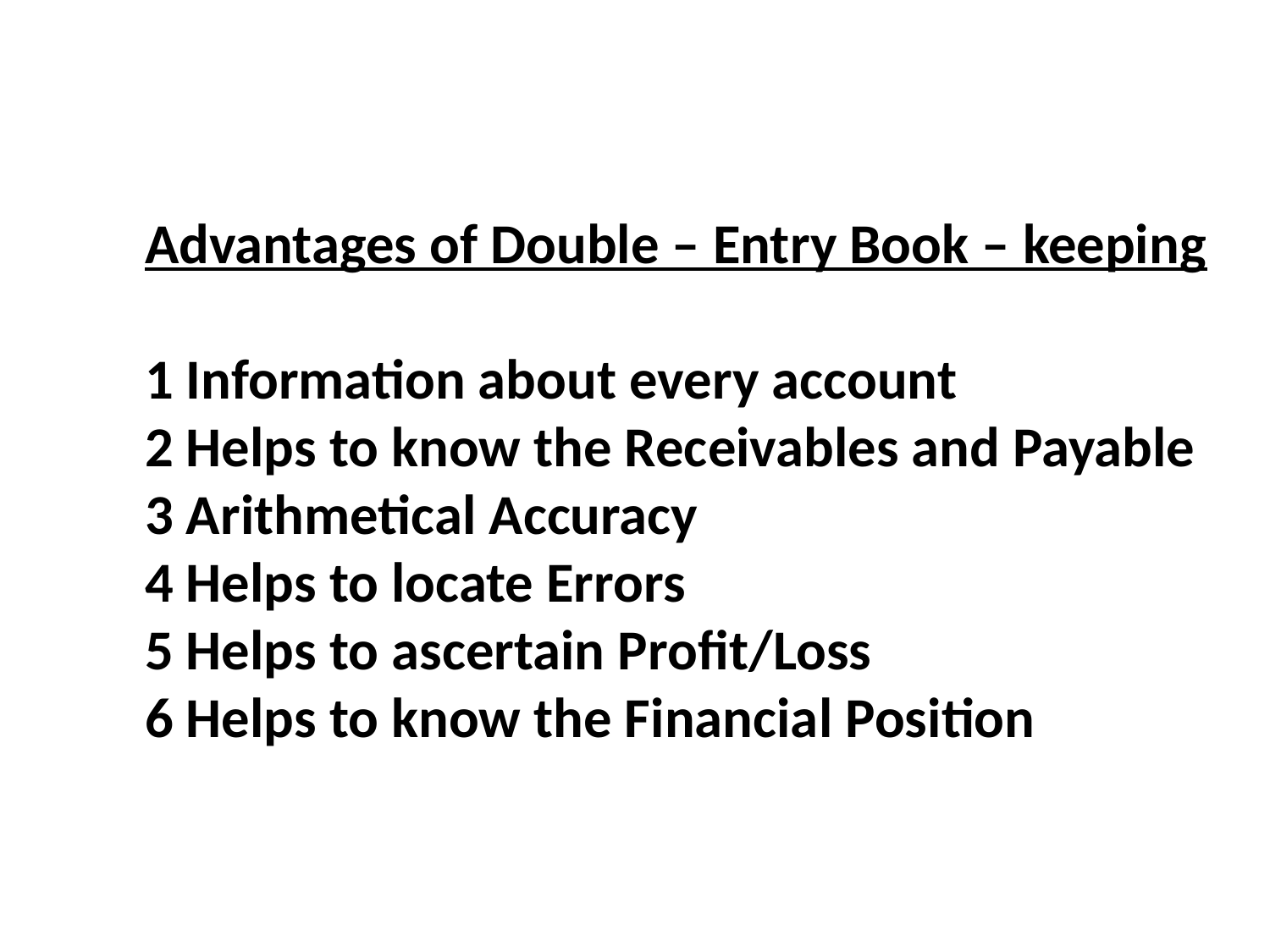

Advantages of Double – Entry Book – keeping

1 Information about every account
2 Helps to know the Receivables and Payable
3 Arithmetical Accuracy
4 Helps to locate Errors
5 Helps to ascertain Profit/Loss
6 Helps to know the Financial Position